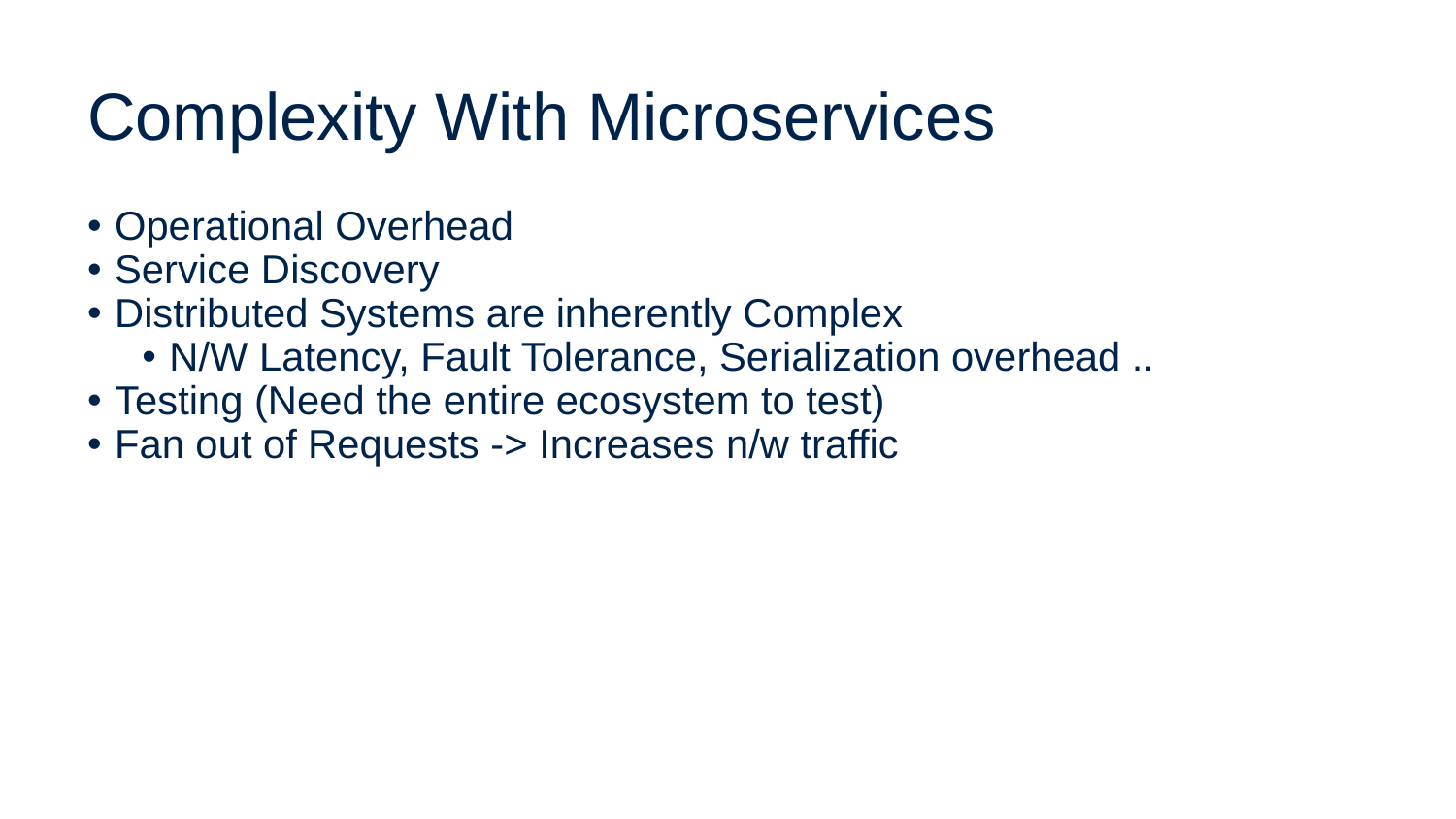

# Complexity With Microservices
Operational Overhead
Service Discovery
Distributed Systems are inherently Complex
N/W Latency, Fault Tolerance, Serialization overhead ..
Testing (Need the entire ecosystem to test)
Fan out of Requests -> Increases n/w traffic